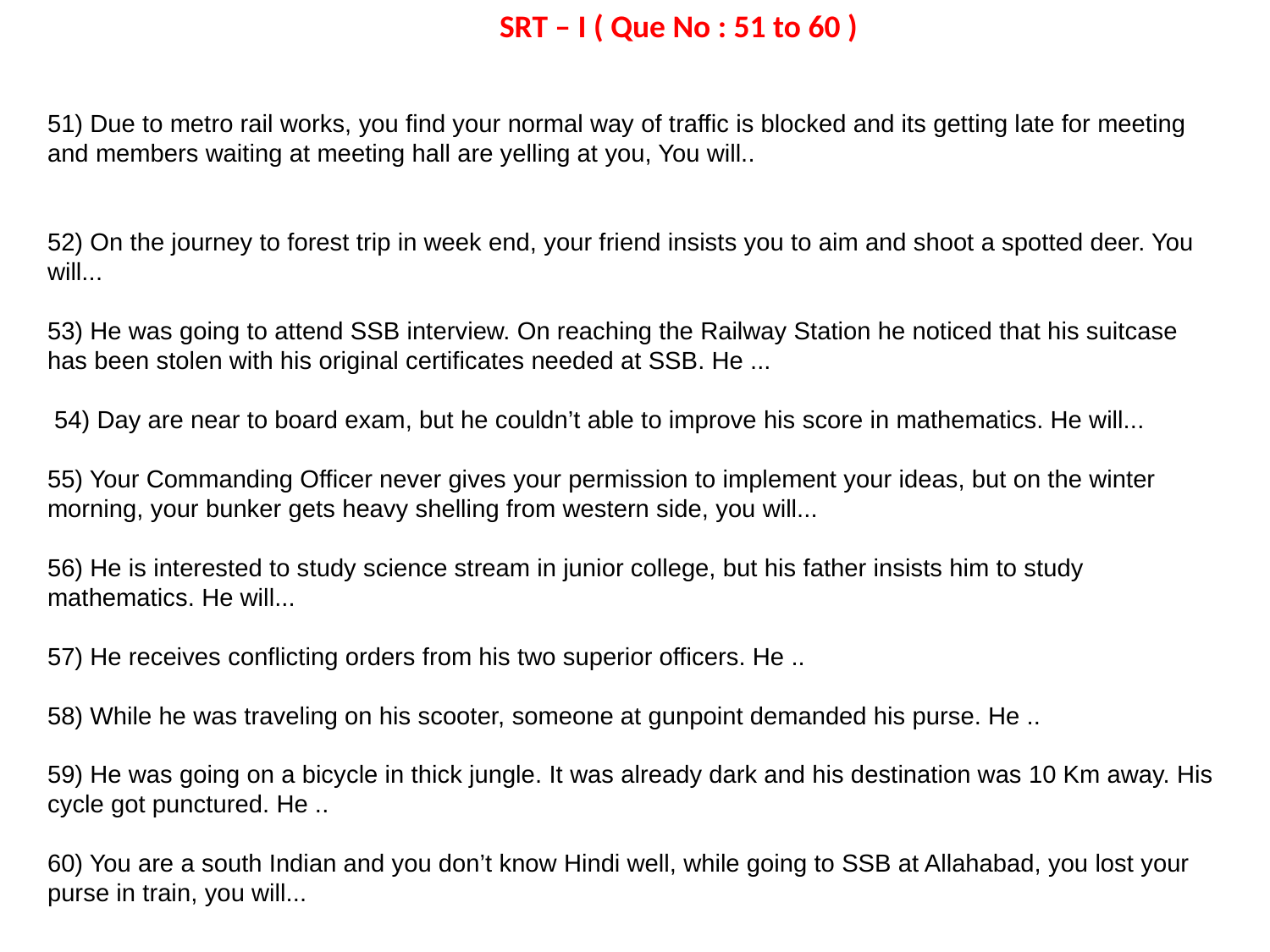

SRT – I ( Que No : 51 to 60 )
51) Due to metro rail works, you find your normal way of traffic is blocked and its getting late for meeting and members waiting at meeting hall are yelling at you, You will..

52) On the journey to forest trip in week end, your friend insists you to aim and shoot a spotted deer. You will...

53) He was going to attend SSB interview. On reaching the Railway Station he noticed that his suitcase has been stolen with his original certificates needed at SSB. He ...

 54) Day are near to board exam, but he couldn’t able to improve his score in mathematics. He will...

55) Your Commanding Officer never gives your permission to implement your ideas, but on the winter morning, your bunker gets heavy shelling from western side, you will...

56) He is interested to study science stream in junior college, but his father insists him to study mathematics. He will...

57) He receives conflicting orders from his two superior officers. He ..

58) While he was traveling on his scooter, someone at gunpoint demanded his purse. He ..

59) He was going on a bicycle in thick jungle. It was already dark and his destination was 10 Km away. His cycle got punctured. He ..

60) You are a south Indian and you don’t know Hindi well, while going to SSB at Allahabad, you lost your purse in train, you will...